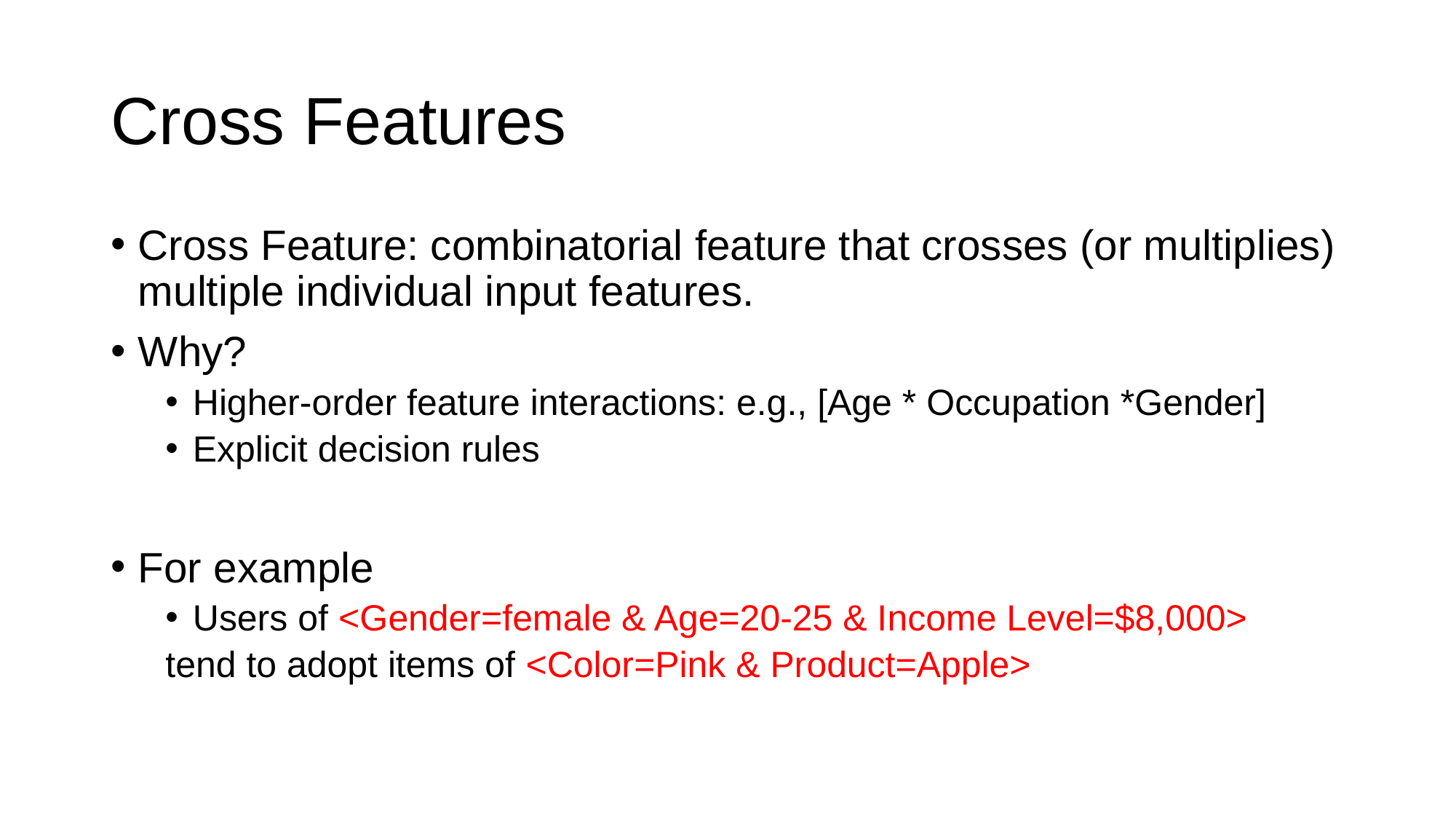

# Cross Features
Cross Feature: combinatorial feature that crosses (or multiplies) multiple individual input features.
Why?
Higher-order feature interactions: e.g., [Age * Occupation *Gender]
Explicit decision rules

For example
Users of <Gender=female & Age=20-25 & Income Level=$8,000>
tend to adopt items of <Color=Pink & Product=Apple>